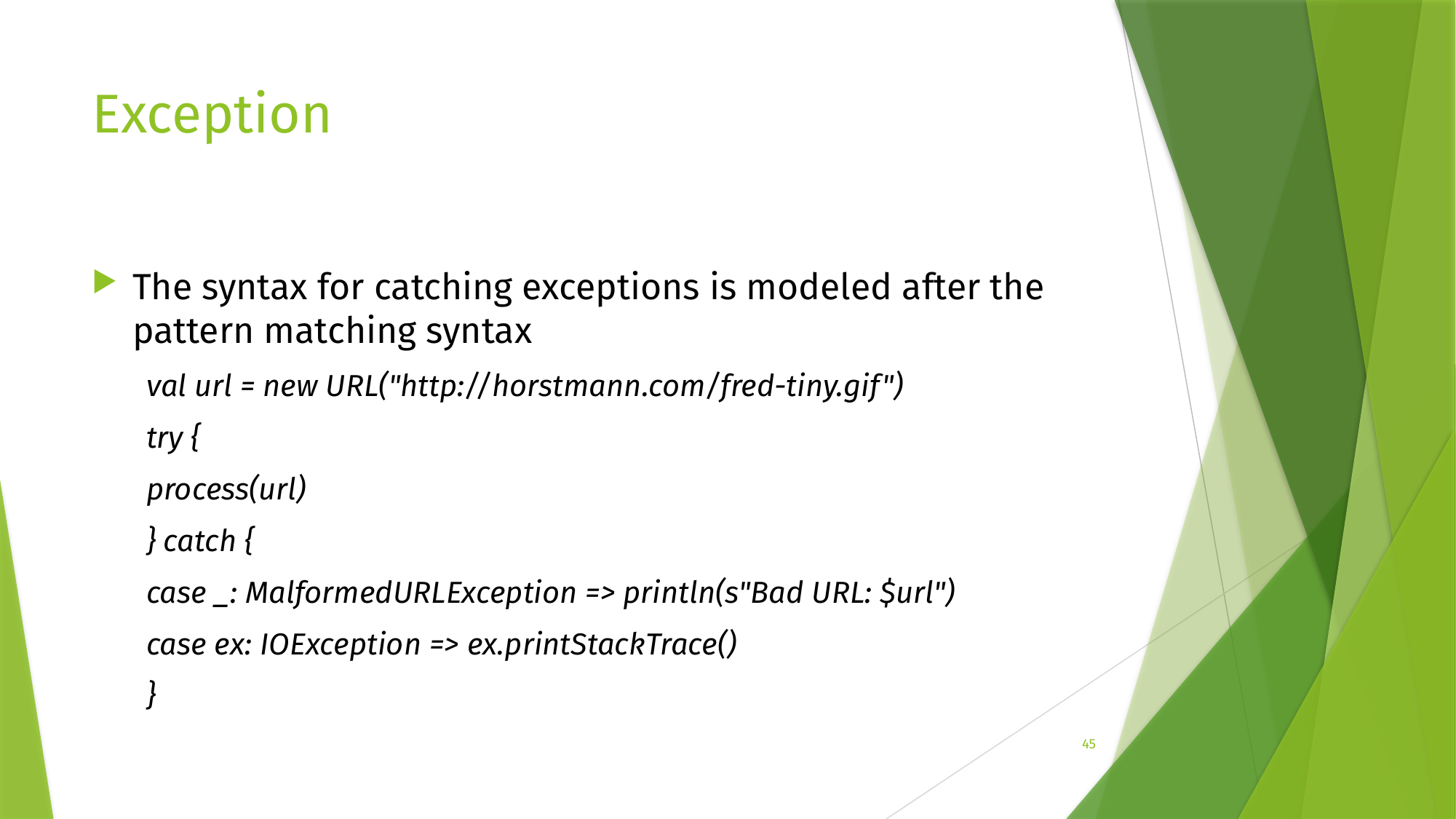

# Exception
The syntax for catching exceptions is modeled after the pattern matching syntax
val url = new URL("http://horstmann.com/fred-tiny.gif")
try {
process(url)
} catch {
case _: MalformedURLException => println(s"Bad URL: $url")
case ex: IOException => ex.printStackTrace()
}

45